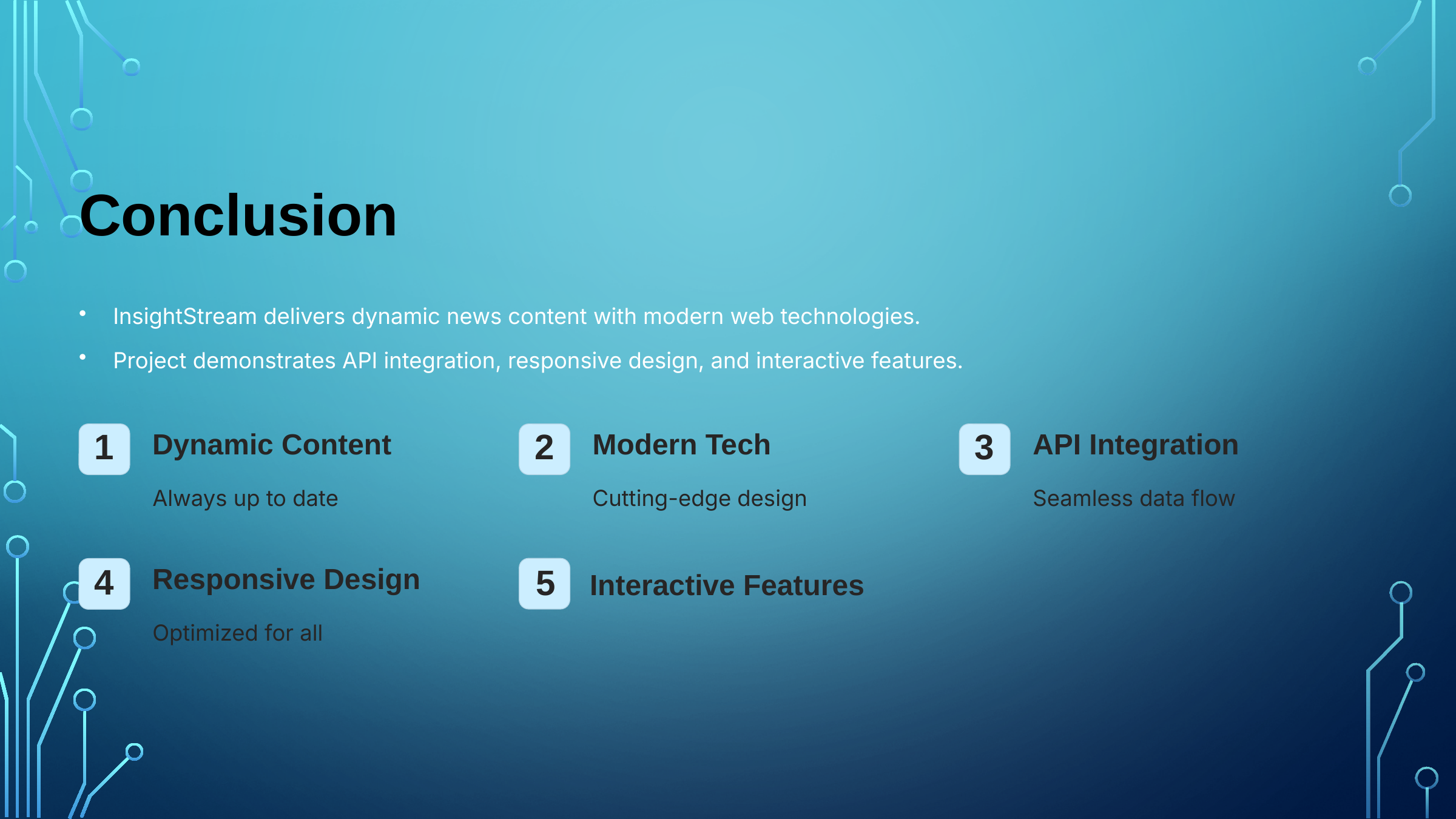

Conclusion
InsightStream delivers dynamic news content with modern web technologies.
Project demonstrates API integration, responsive design, and interactive features.

Dynamic Content

Modern Tech

API Integration
1
2
3
Always up to date
Cutting-edge design
Seamless data flow

Responsive Design
Interactive Features
4
5
Optimized for all